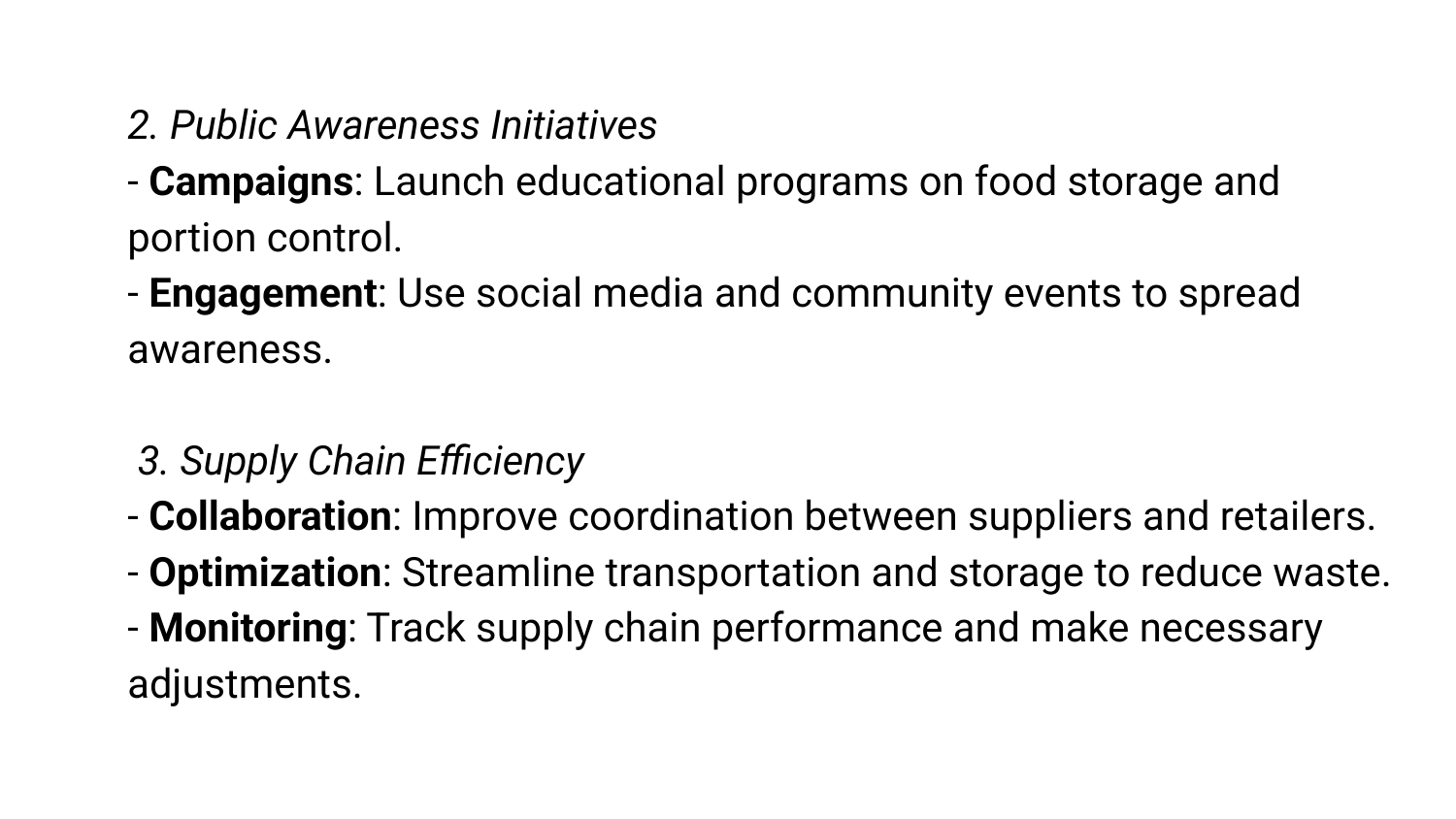

2. Public Awareness Initiatives
- Campaigns: Launch educational programs on food storage and portion control.
- Engagement: Use social media and community events to spread awareness.

 3. Supply Chain Efficiency
- Collaboration: Improve coordination between suppliers and retailers.
- Optimization: Streamline transportation and storage to reduce waste.
- Monitoring: Track supply chain performance and make necessary adjustments.